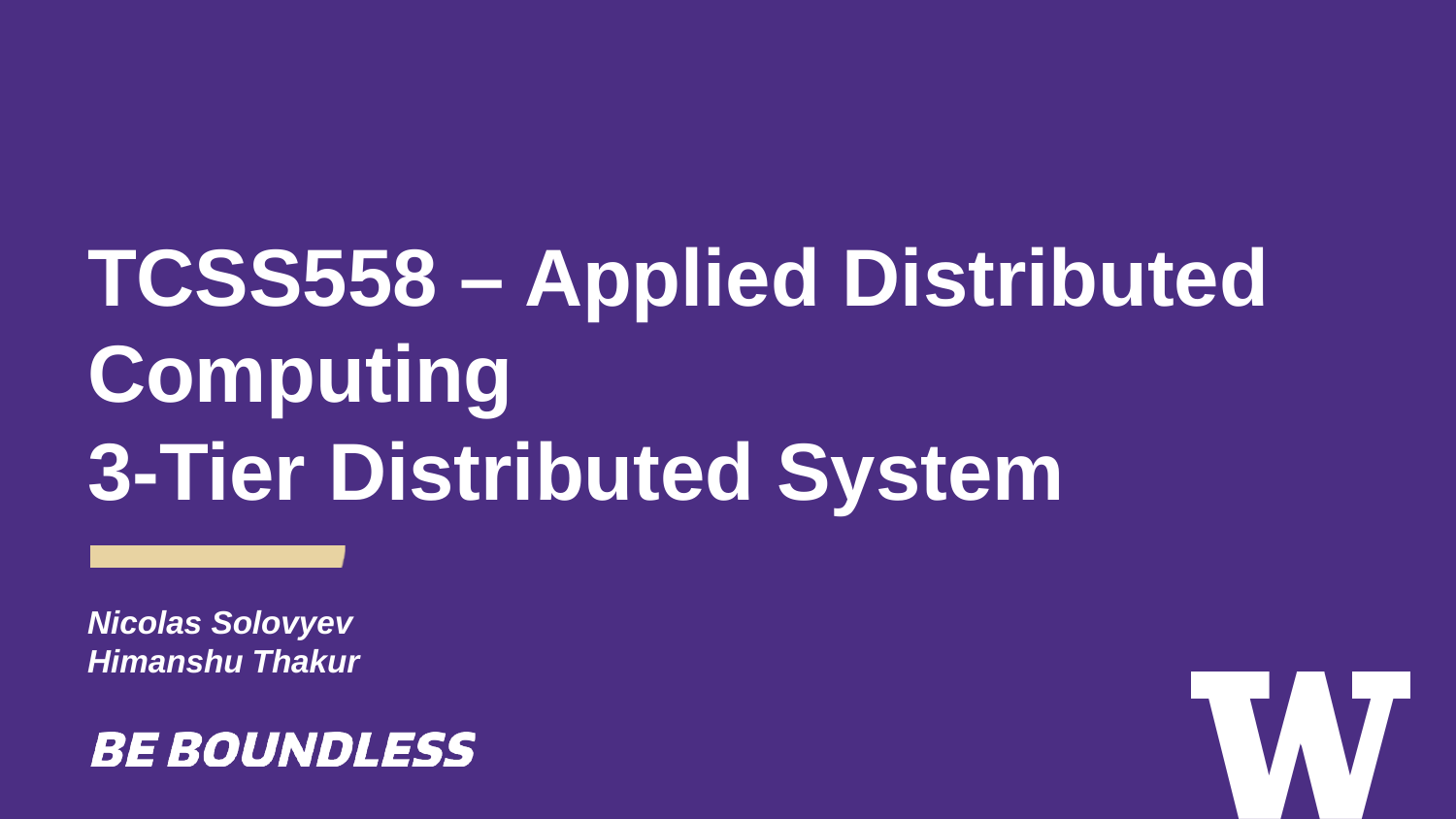

# TCSS558 – Applied Distributed Computing 3-Tier Distributed System
Nicolas Solovyev
Himanshu Thakur